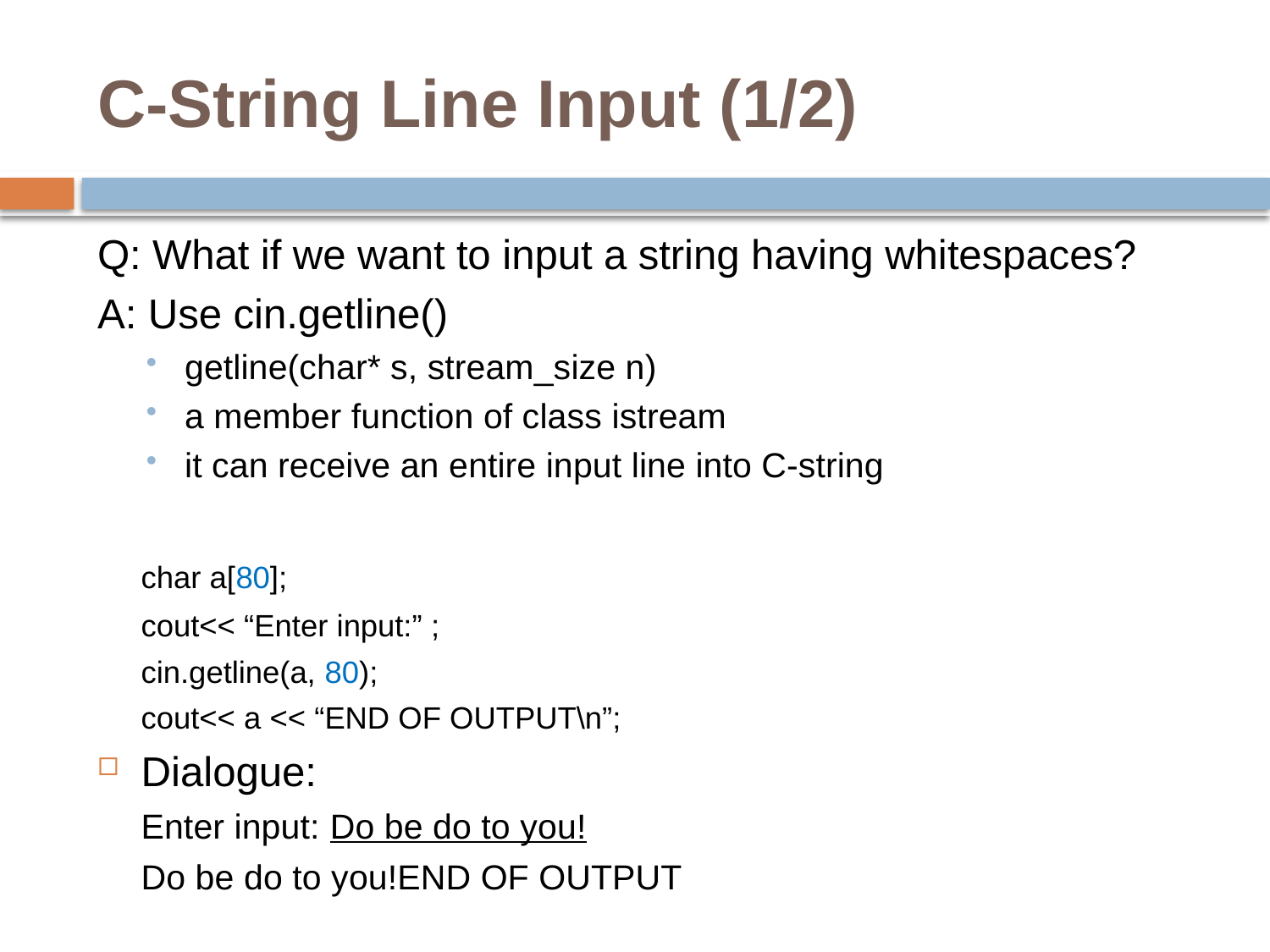

# C-String Line Input (1/2)
Q: What if we want to input a string having whitespaces?
A: Use cin.getline()
getline(char* s, stream_size n)
a member function of class istream
it can receive an entire input line into C-string

		char a[80];
		cout<< “Enter input:” ;
		cin.getline(a, 80);
		cout<< a << “END OF OUTPUT\n”;
Dialogue:
		Enter input: Do be do to you!
		Do be do to you!END OF OUTPUT